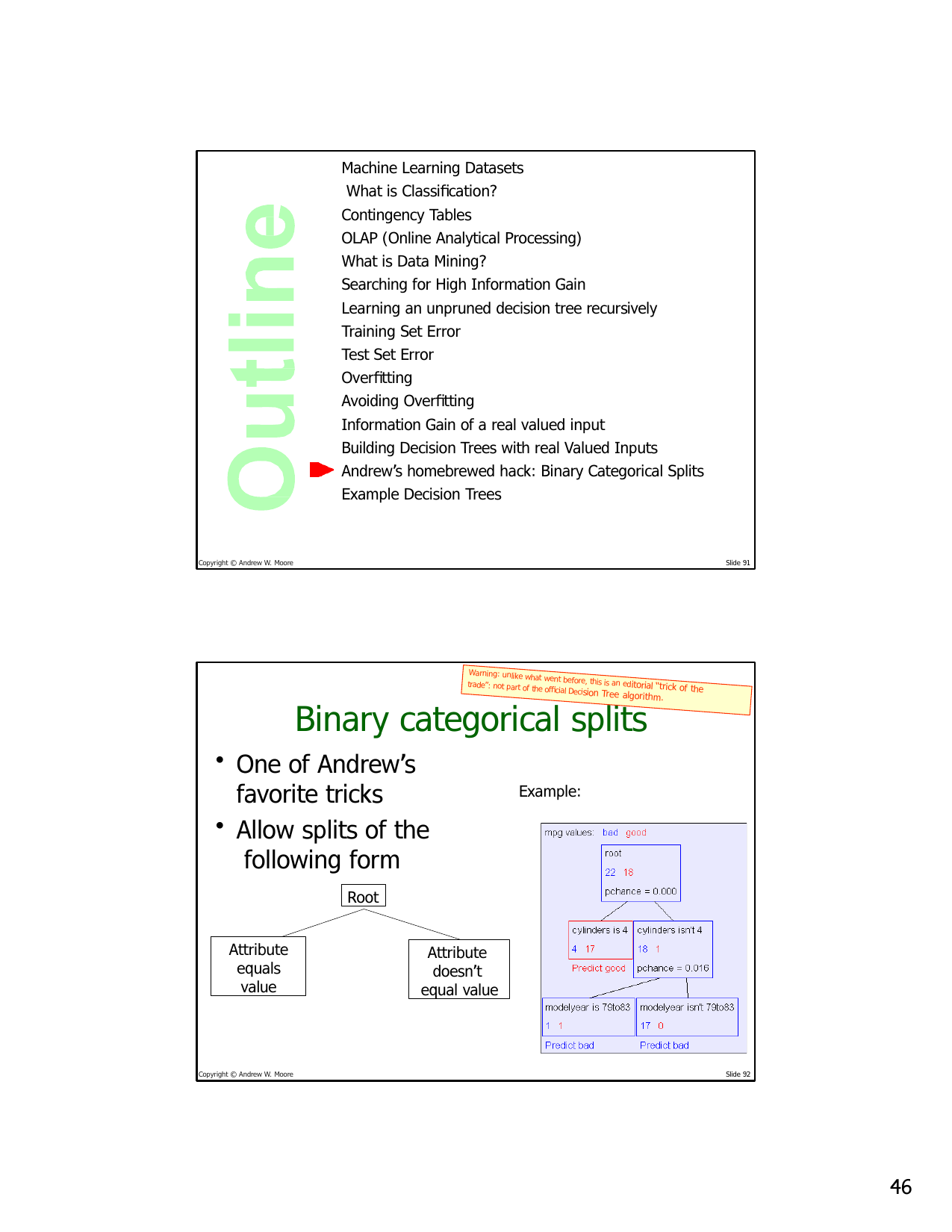

Machine Learning Datasets  What is Classification?
Contingency Tables
OLAP (Online Analytical Processing)  What is Data Mining?
Searching for High Information Gain
Learning an unpruned decision tree recursively  Training Set Error
Test Set Error  Overfitting  Avoiding Overfitting
Information Gain of a real valued input  Building Decision Trees with real Valued Inputs
Andrew’s homebrewed hack: Binary Categorical Splits  Example Decision Trees

Copyright © Andrew W. Moore
Slide 91

Warning: unlike what went before, this is an editorial “trick of the
Binary categorical splits
One of Andrew’s
trade”: not part of the official Decision Tree algorithm.
favorite tricks
Allow splits of the  following form
Example:

Root

Attribute  equals  value
Attribute  doesn’t  equal value
Copyright © Andrew W. Moore
Slide 92
46